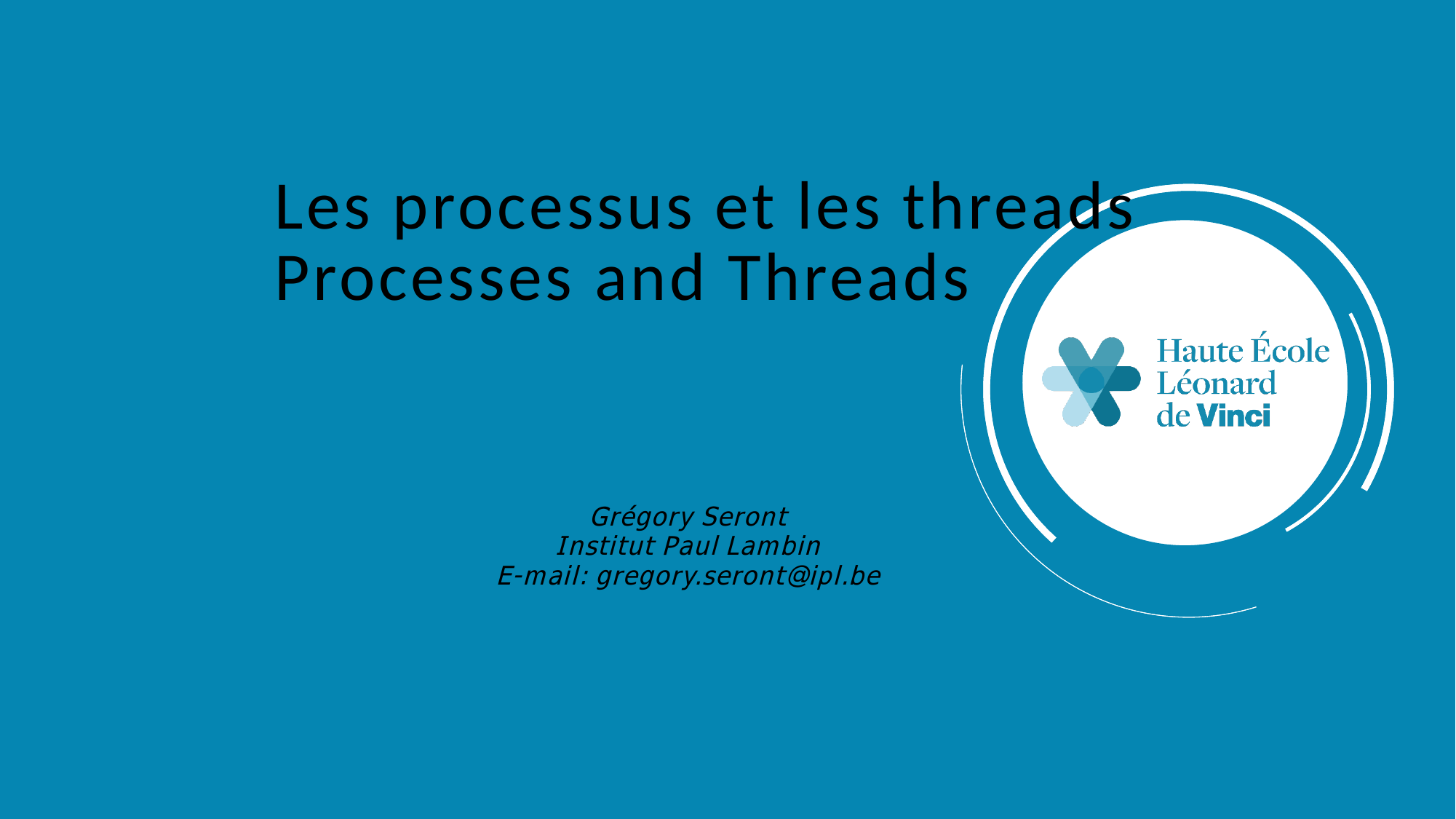

# Les processus et les threads Processes and Threads

Grégory Seront
Institut Paul Lambin
E-mail: gregory.seront@ipl.be